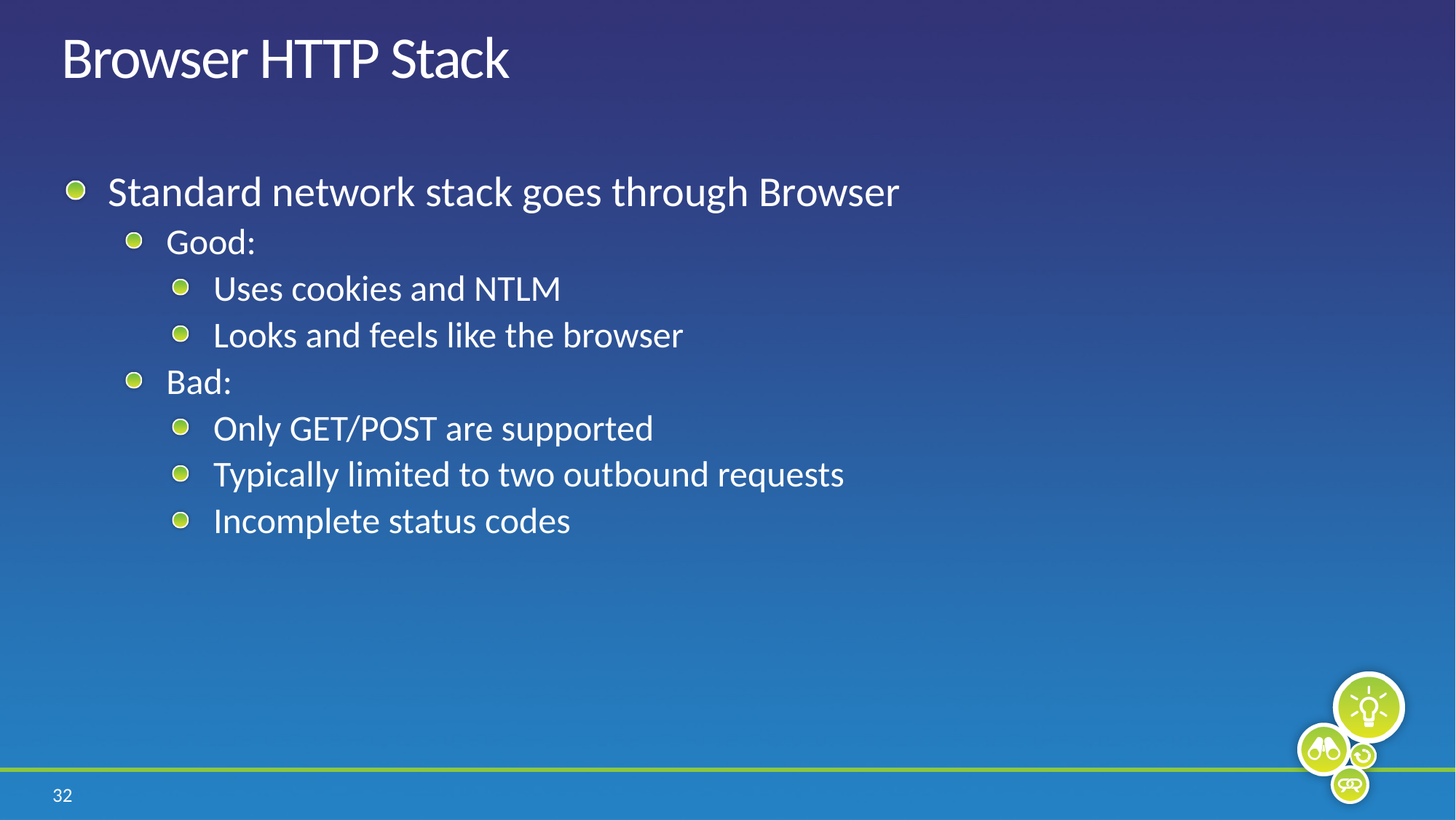

# Browser HTTP Stack
Standard network stack goes through Browser
Good:
Uses cookies and NTLM
Looks and feels like the browser
Bad:
Only GET/POST are supported
Typically limited to two outbound requests
Incomplete status codes